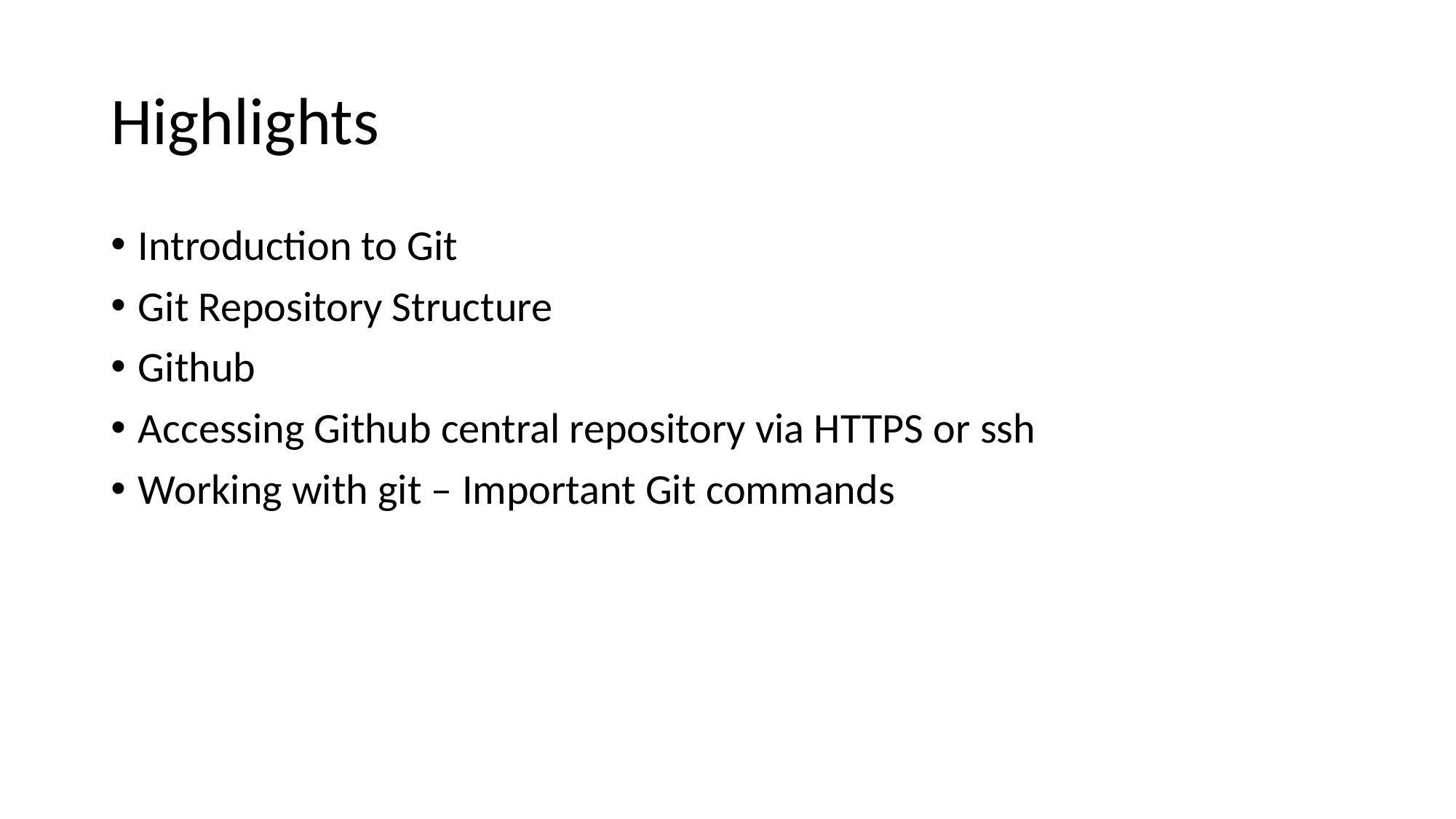

# Highlights
Introduction to Git
Git Repository Structure
Github
Accessing Github central repository via HTTPS or ssh
Working with git – Important Git commands